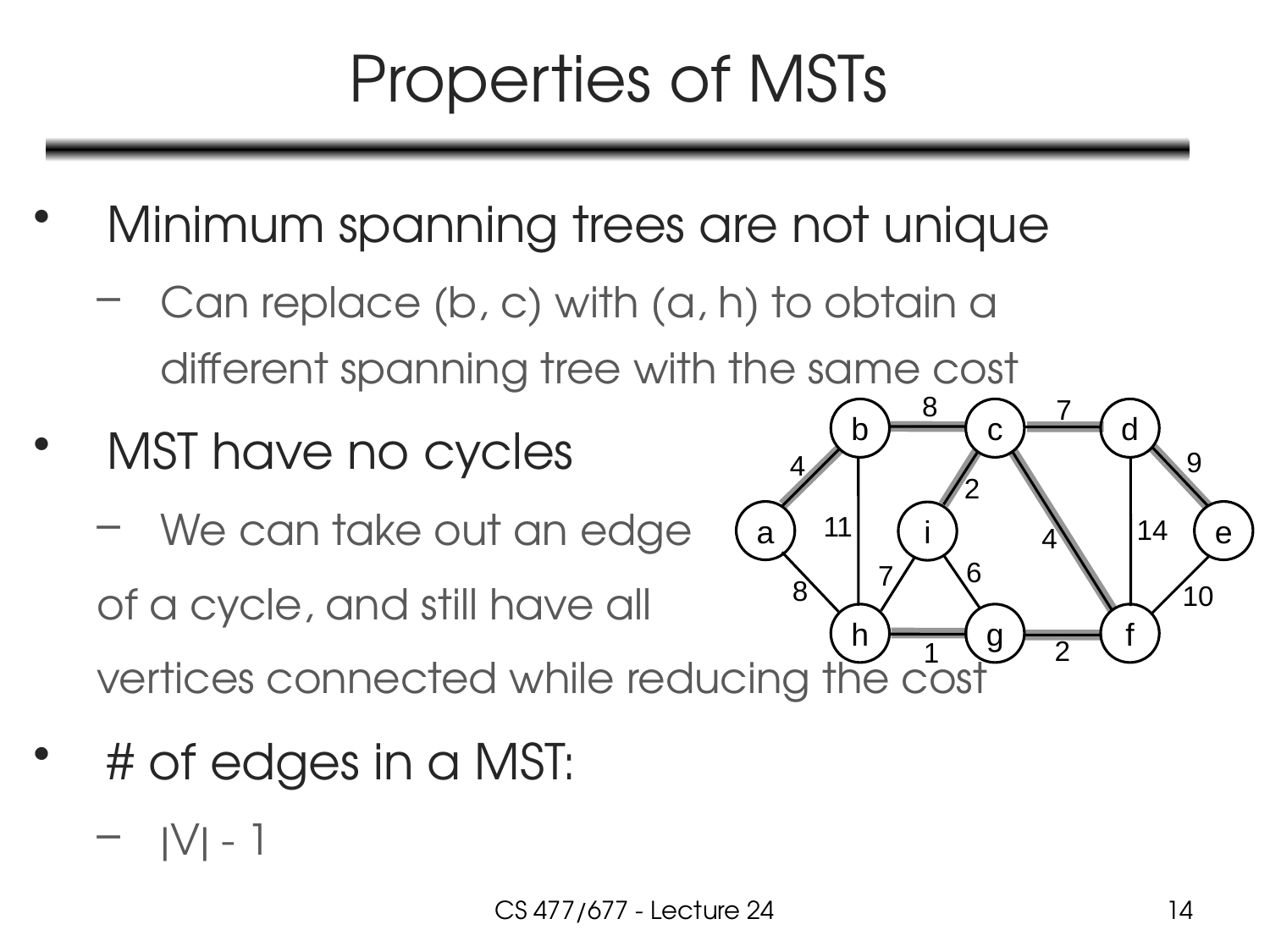

# Properties of MSTs
Minimum spanning trees are not unique
Can replace (b, c) with (a, h) to obtain a different spanning tree with the same cost
MST have no cycles
We can take out an edge
of a cycle, and still have all
vertices connected while reducing the cost
# of edges in a MST:
|V| - 1
8
7
b
c
d

9
4

2
a
e
i
11
14
4
6
7

8
10
h
g
f
2
1

CS 477/677 - Lecture 24
14